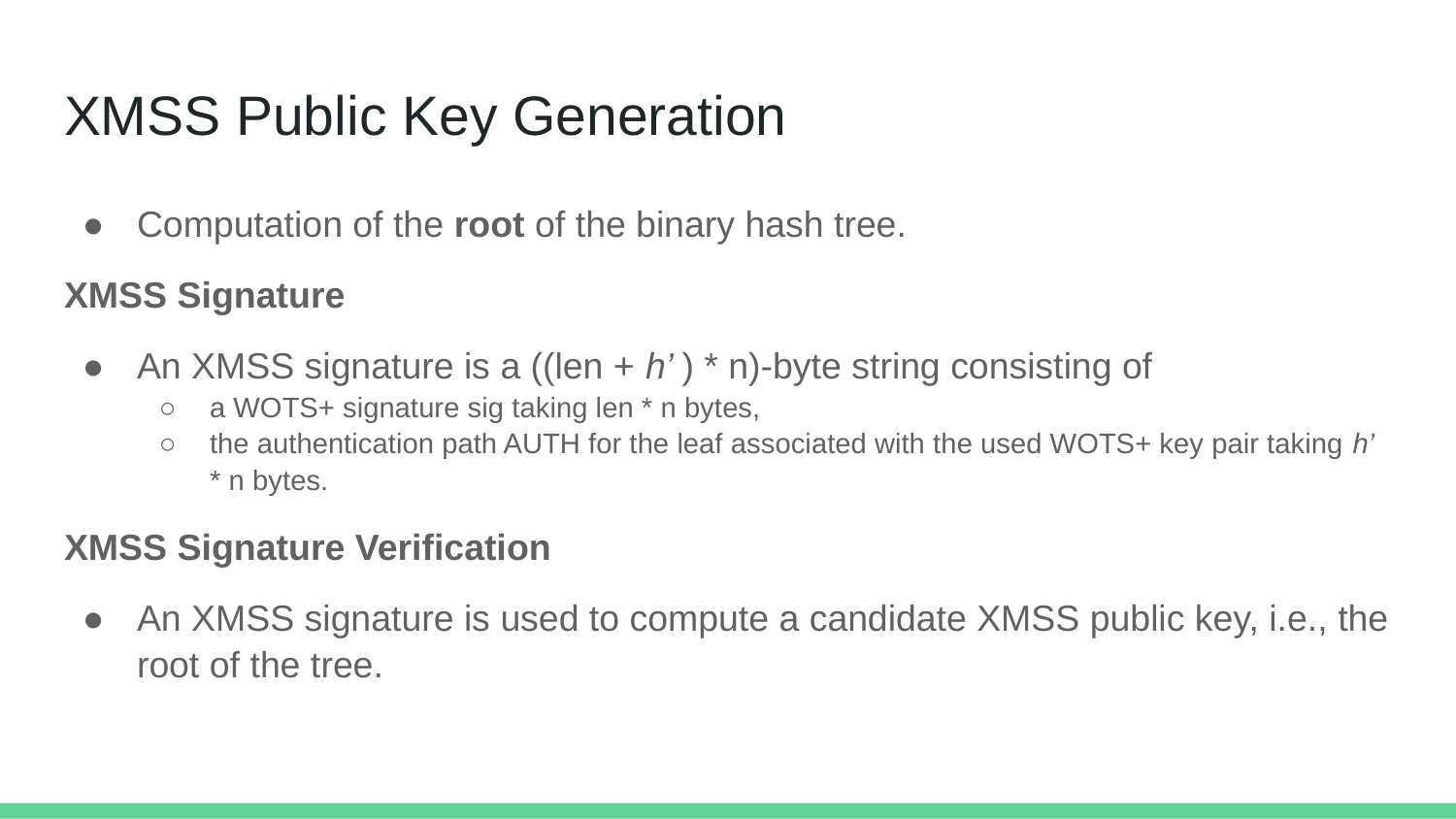

# XMSS Public Key Generation
Computation of the root of the binary hash tree.
XMSS Signature
An XMSS signature is a ((len + h’ ) * n)-byte string consisting of
a WOTS+ signature sig taking len * n bytes,
the authentication path AUTH for the leaf associated with the used WOTS+ key pair taking h’ * n bytes.
XMSS Signature Verification
An XMSS signature is used to compute a candidate XMSS public key, i.e., the root of the tree.